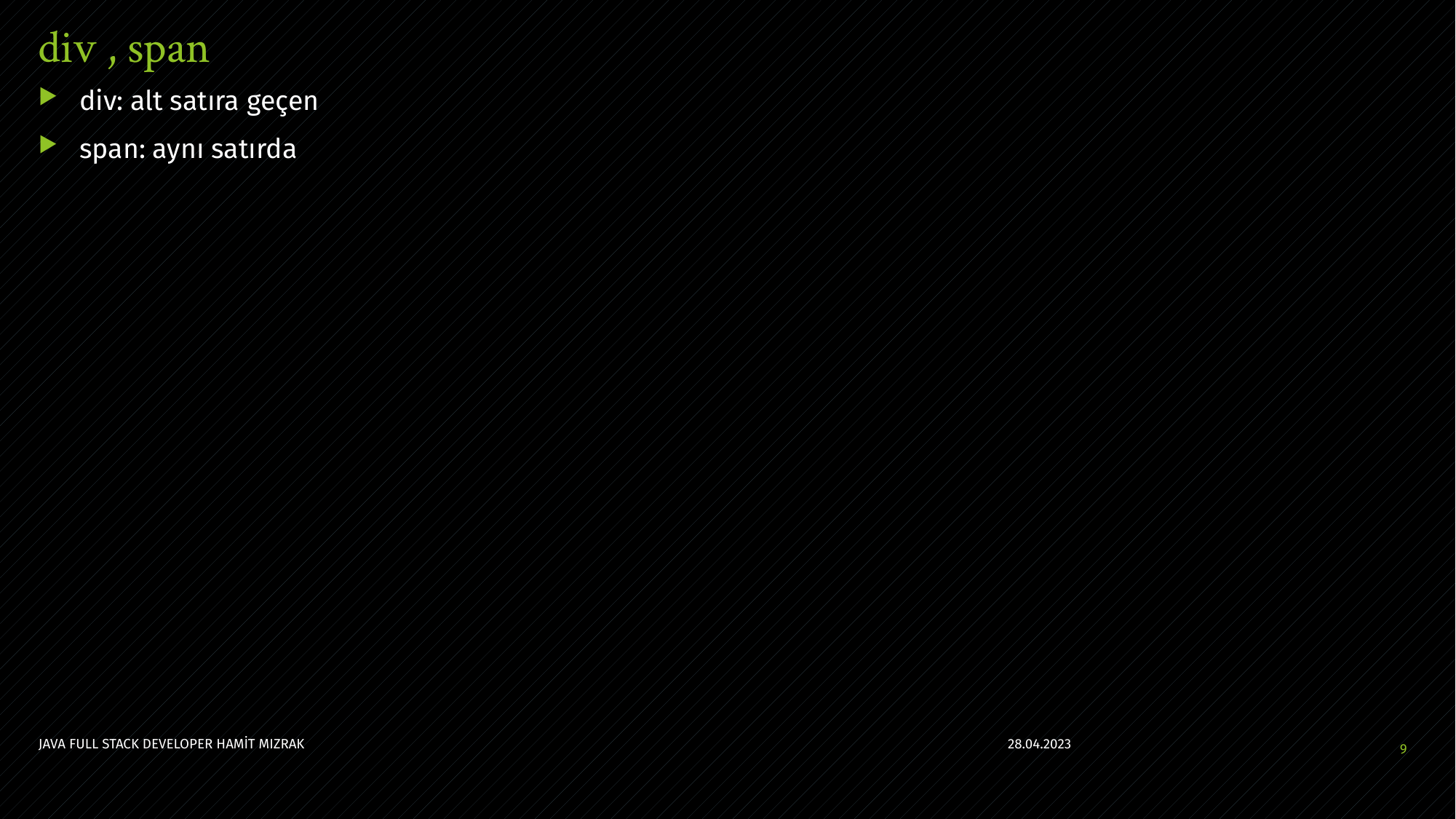

# div , span
div: alt satıra geçen
span: aynı satırda
JAVA FULL STACK DEVELOPER HAMİT MIZRAK
28.04.2023
9